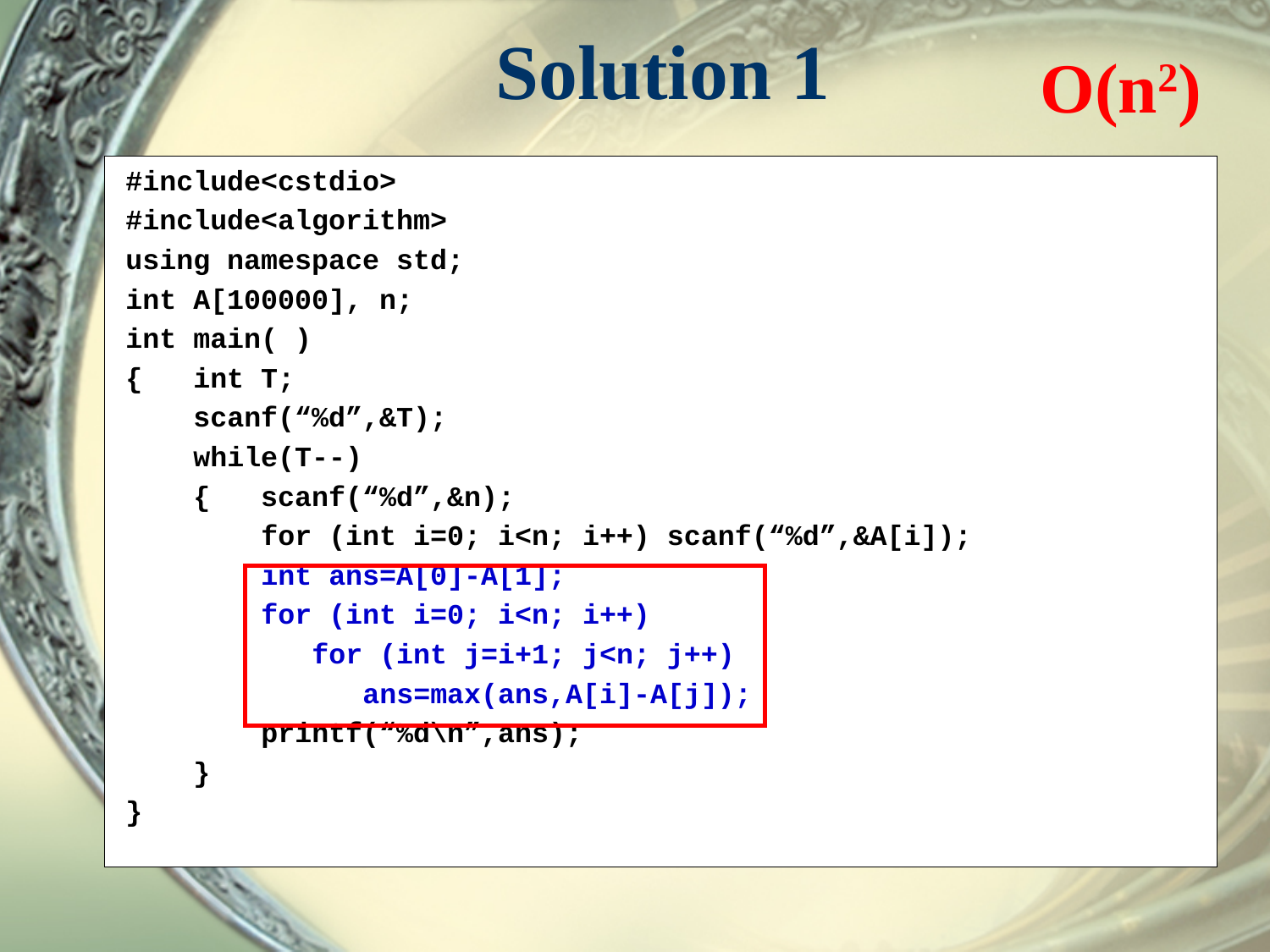

# Solution 1
O(n2)
#include<cstdio>
#include<algorithm>
using namespace std;
int A[100000], n;
int main( )
{   int T;
    scanf(“%d”,&T);
    while(T--)
    {   scanf(“%d”,&n);
        for (int i=0; i<n; i++) scanf(“%d”,&A[i]);
        int ans=A[0]-A[1];
        for (int i=0; i<n; i++)
           for (int j=i+1; j<n; j++)
              ans=max(ans,A[i]-A[j]);
        printf(“%d\n”,ans);
    }
}